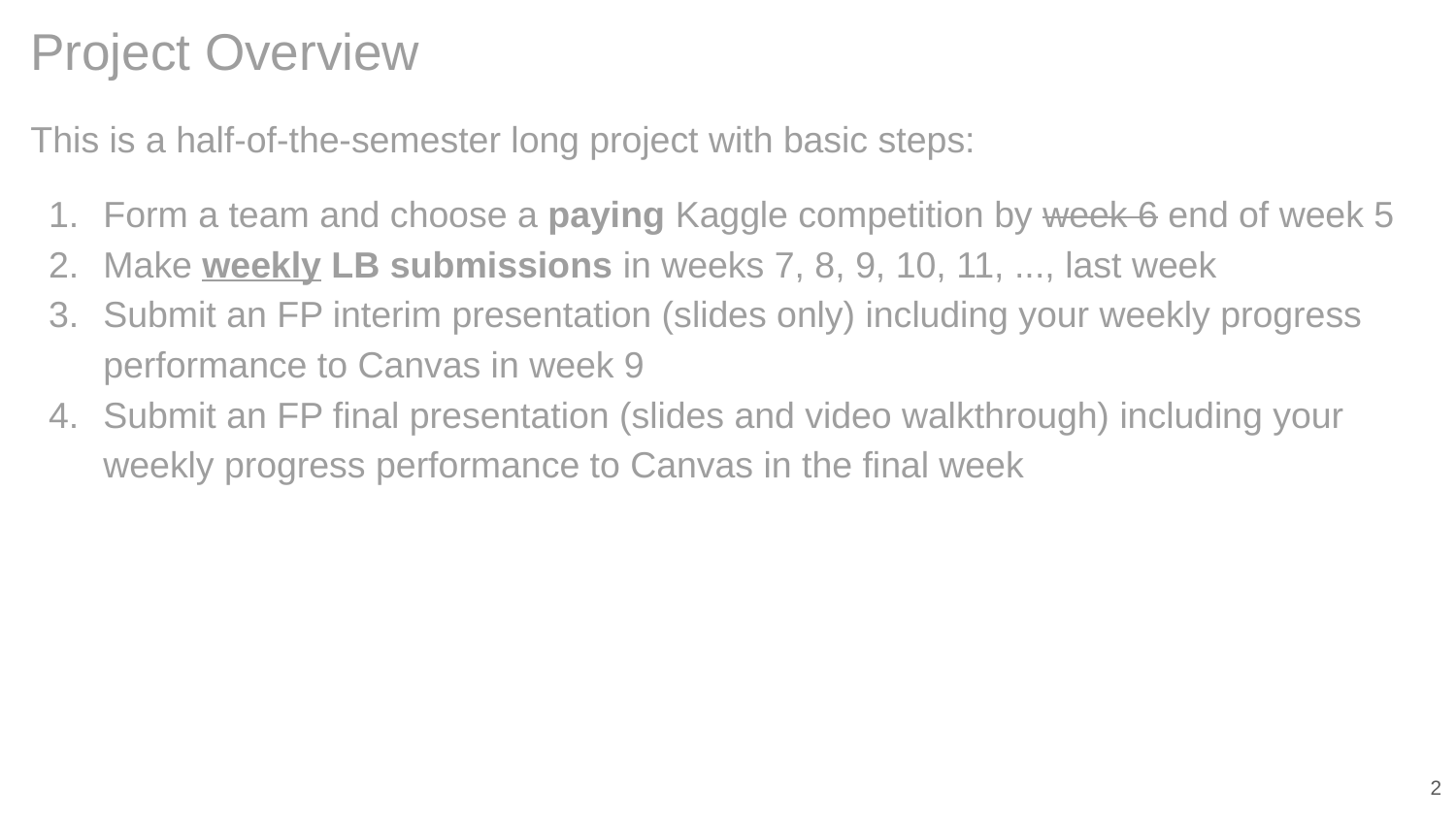

# Project Overview
This is a half-of-the-semester long project with basic steps:
Form a team and choose a paying Kaggle competition by week 6 end of week 5
Make weekly LB submissions in weeks 7, 8, 9, 10, 11, ..., last week
Submit an FP interim presentation (slides only) including your weekly progress performance to Canvas in week 9
Submit an FP final presentation (slides and video walkthrough) including your weekly progress performance to Canvas in the final week
2